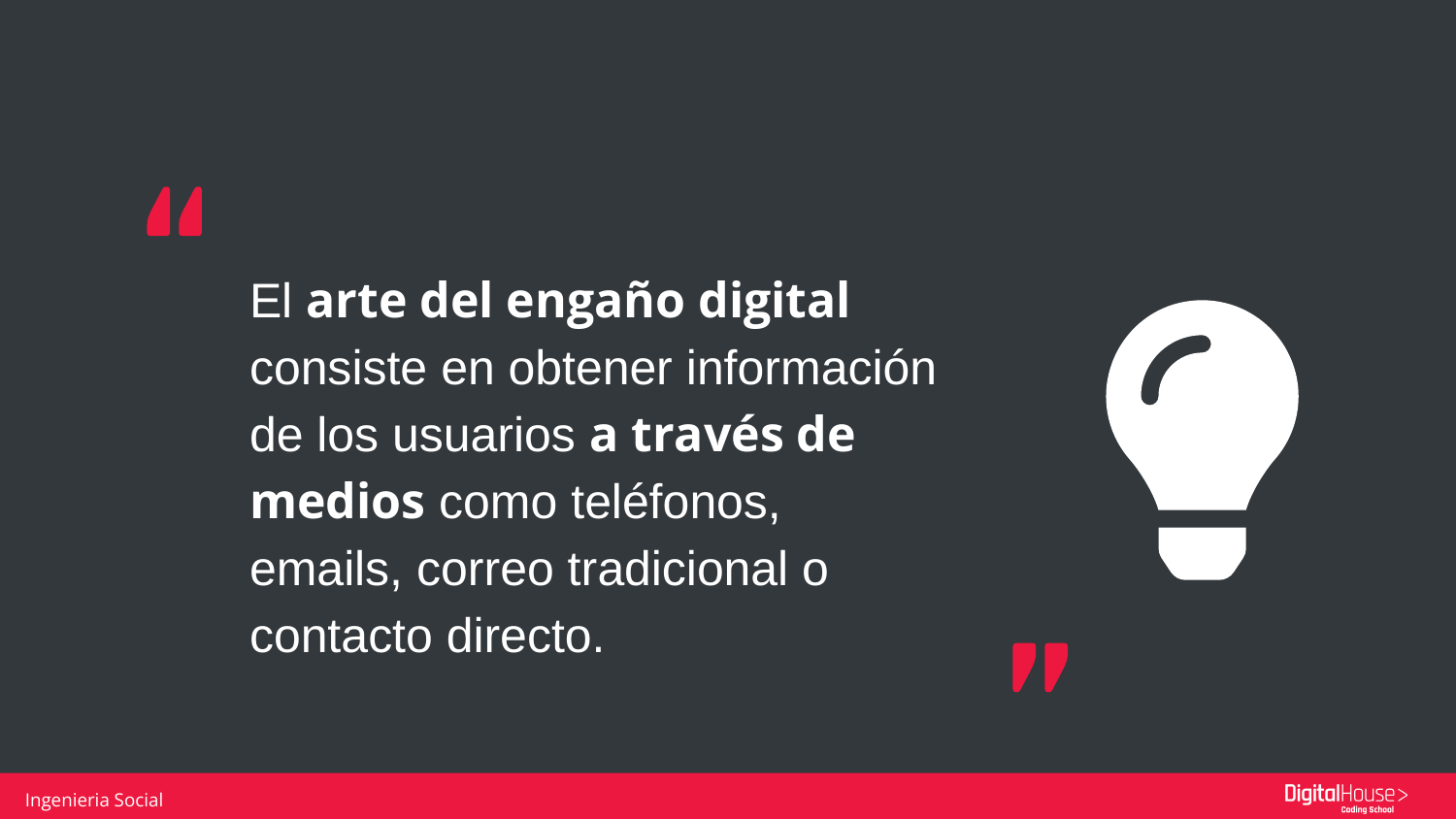

El arte del engaño digital consiste en obtener información de los usuarios a través de medios como teléfonos, emails, correo tradicional o contacto directo.